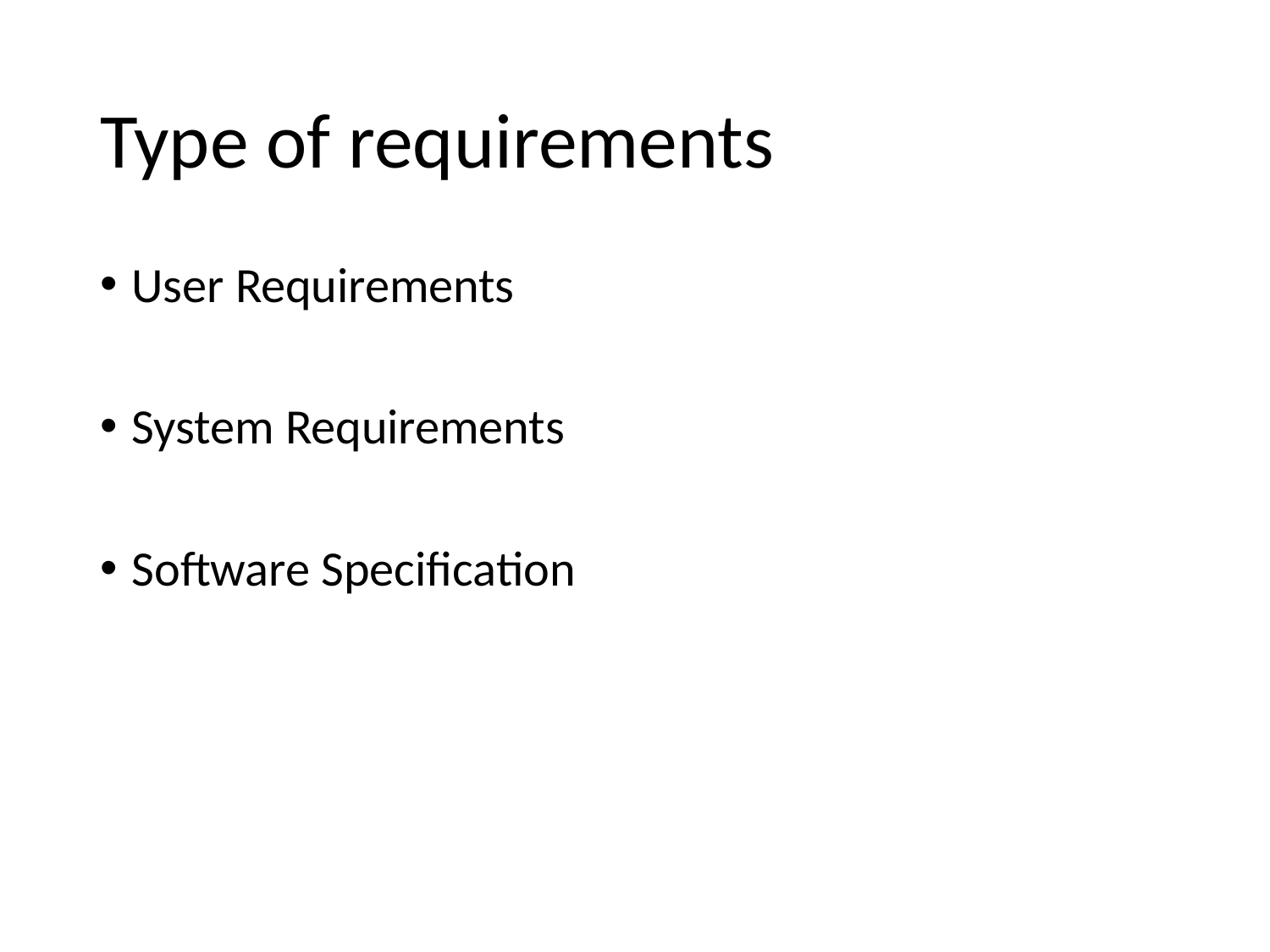

# Type of requirements
User Requirements

System Requirements

Software Specification